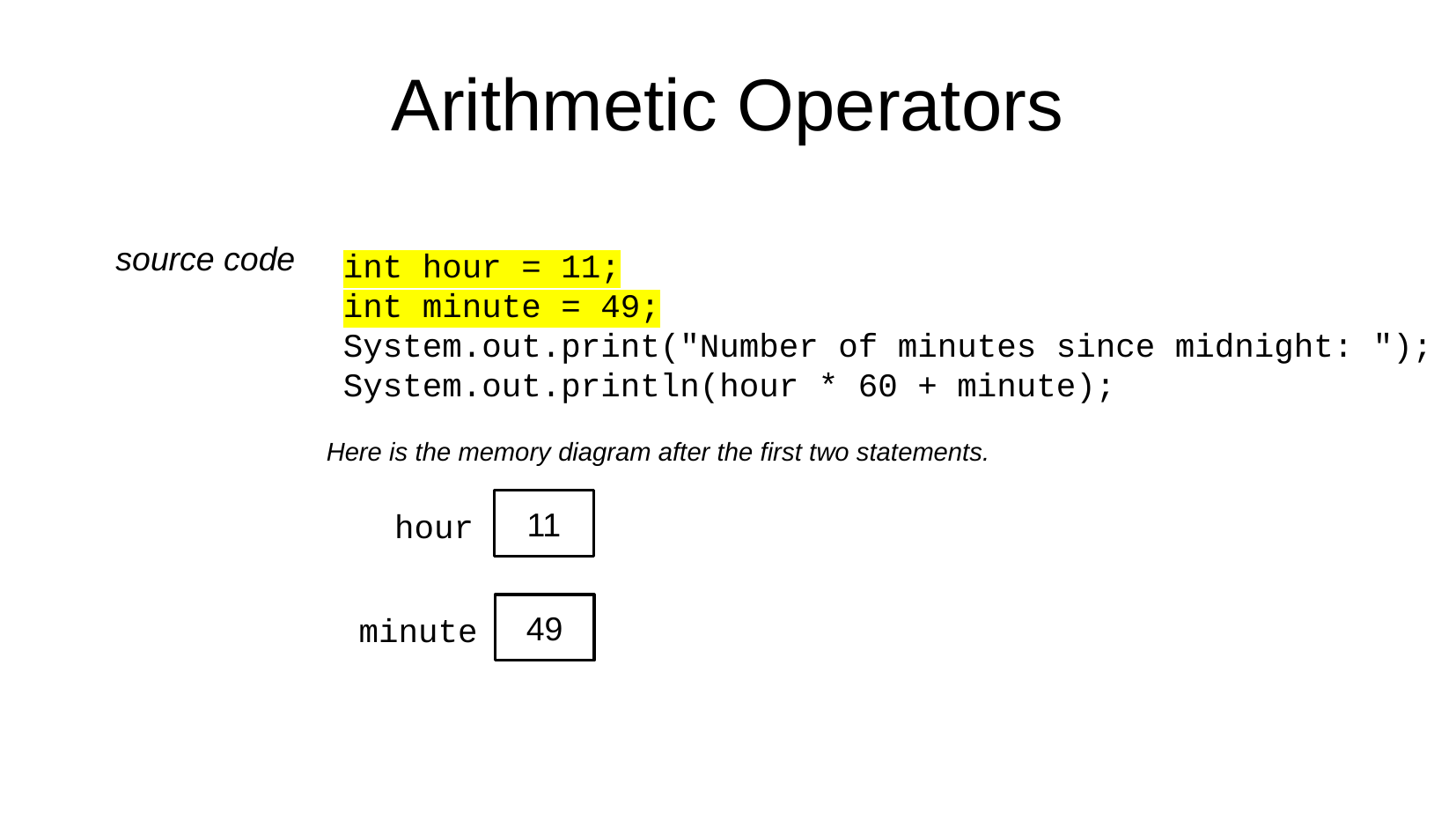

Arithmetic Operators
source code
int hour = 11;
int minute = 49;
System.out.print("Number of minutes since midnight: ");
System.out.println(hour * 60 + minute);

Here is the memory diagram after the first two statements.
11
hour
49
minute